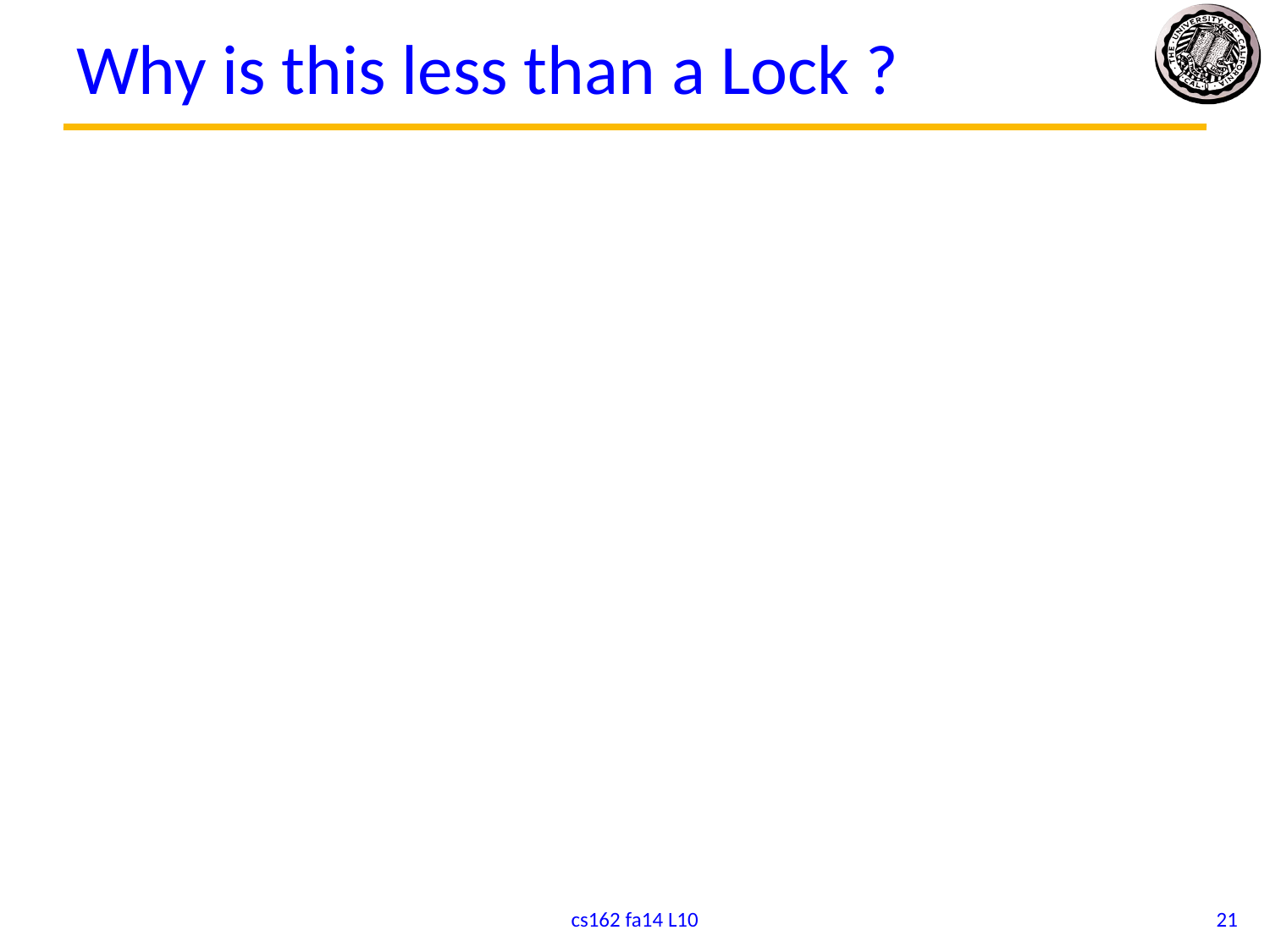

# Why is this less than a Lock ?

cs162 fa14 L10
21